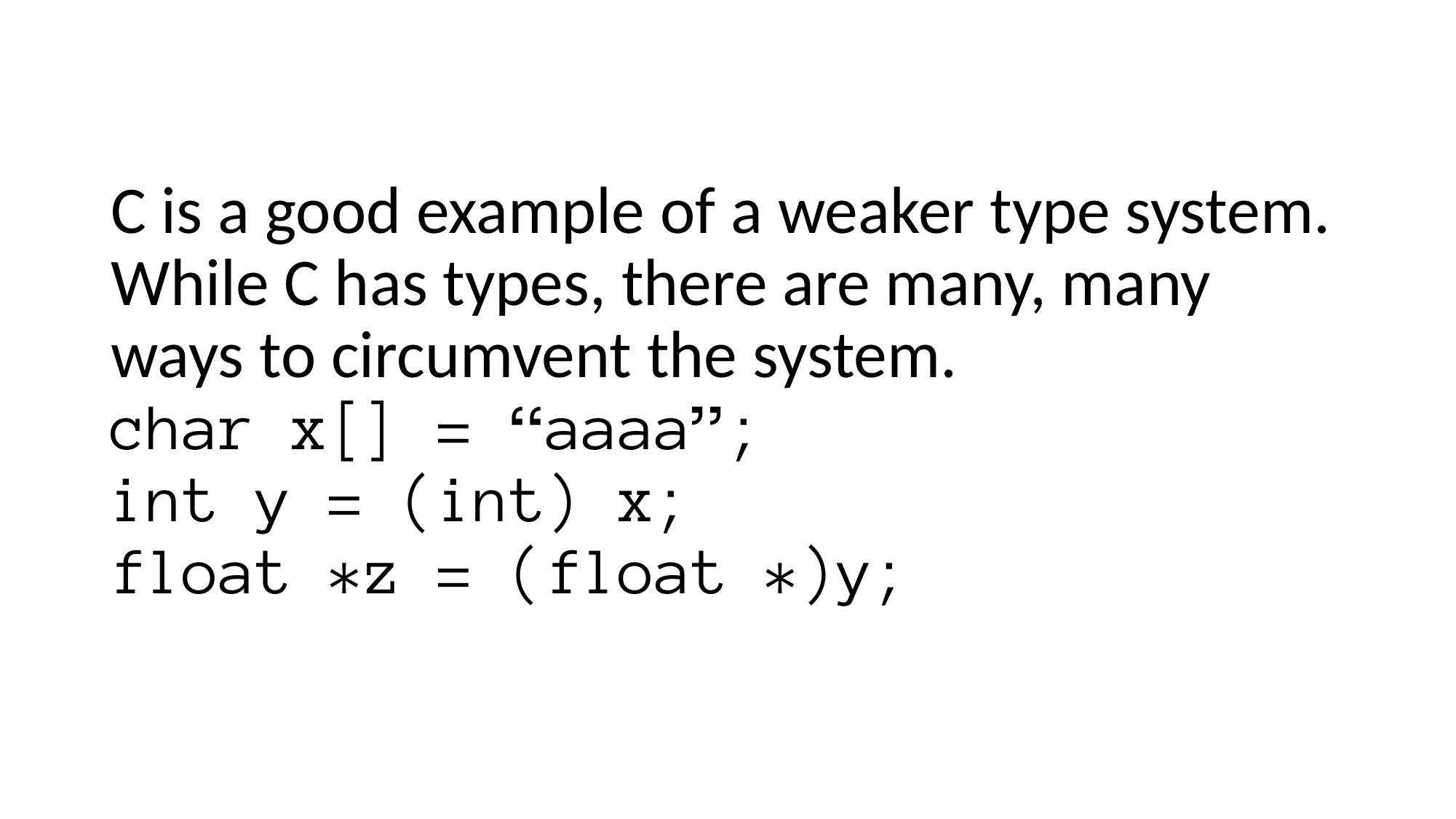

# C is a good example of a weaker type system. While C has types, there are many, many ways to circumvent the system. char x[] = “aaaa”; int y = (int) x; float *z = (float *)y;